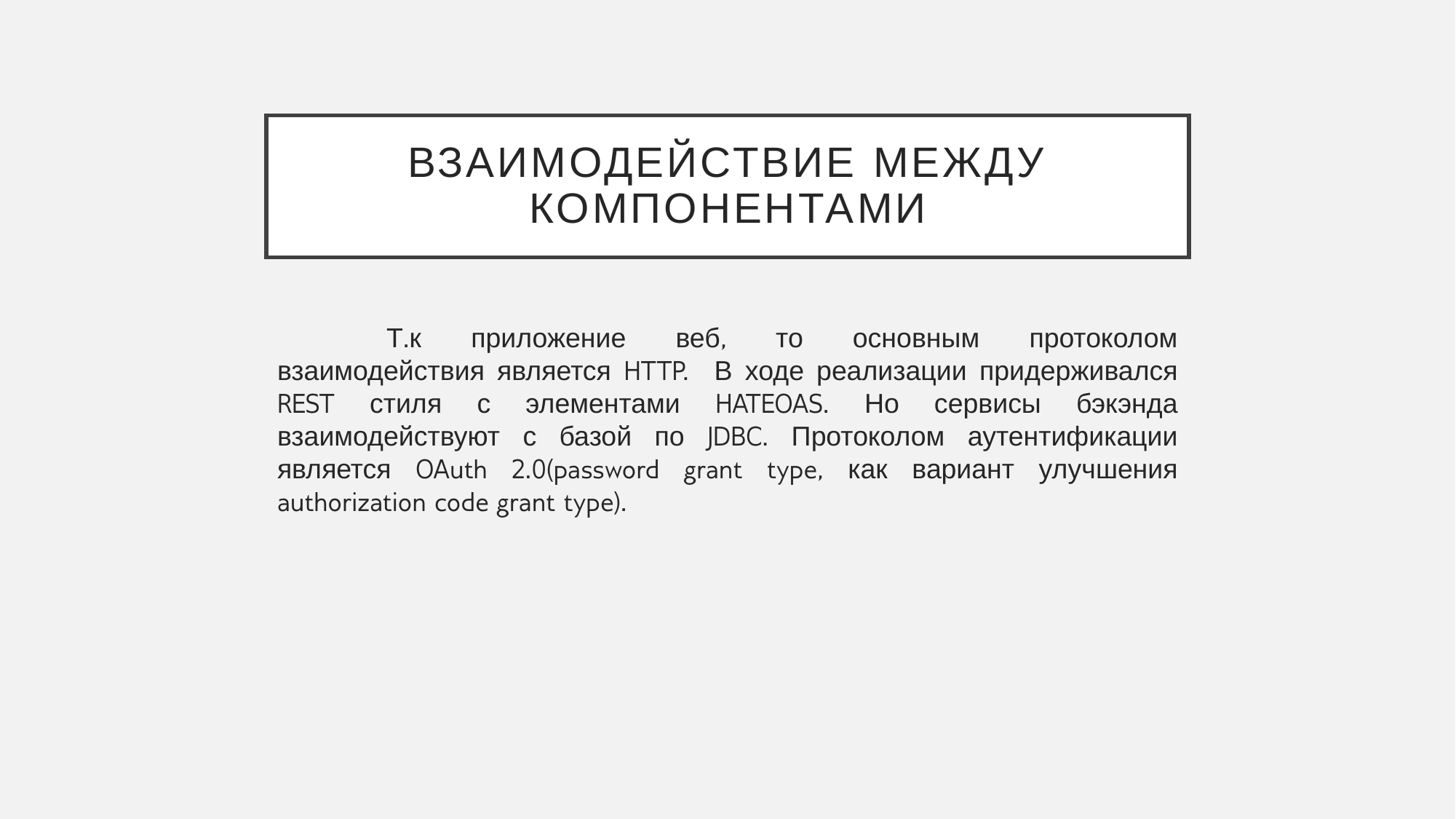

# ВЗАИМОДЕЙСТВИЕ МЕЖДУ КОМПОНЕНТАМИ
	Т.к приложение веб, то основным протоколом взаимодействия является HTTP.  В ходе реализации придерживался REST стиля с элементами HATEOAS. Но сервисы бэкэнда взаимодействуют с базой по JDBC. Протоколом аутентификации является OAuth 2.0(password grant type, как вариант улучшения authorization code grant type).